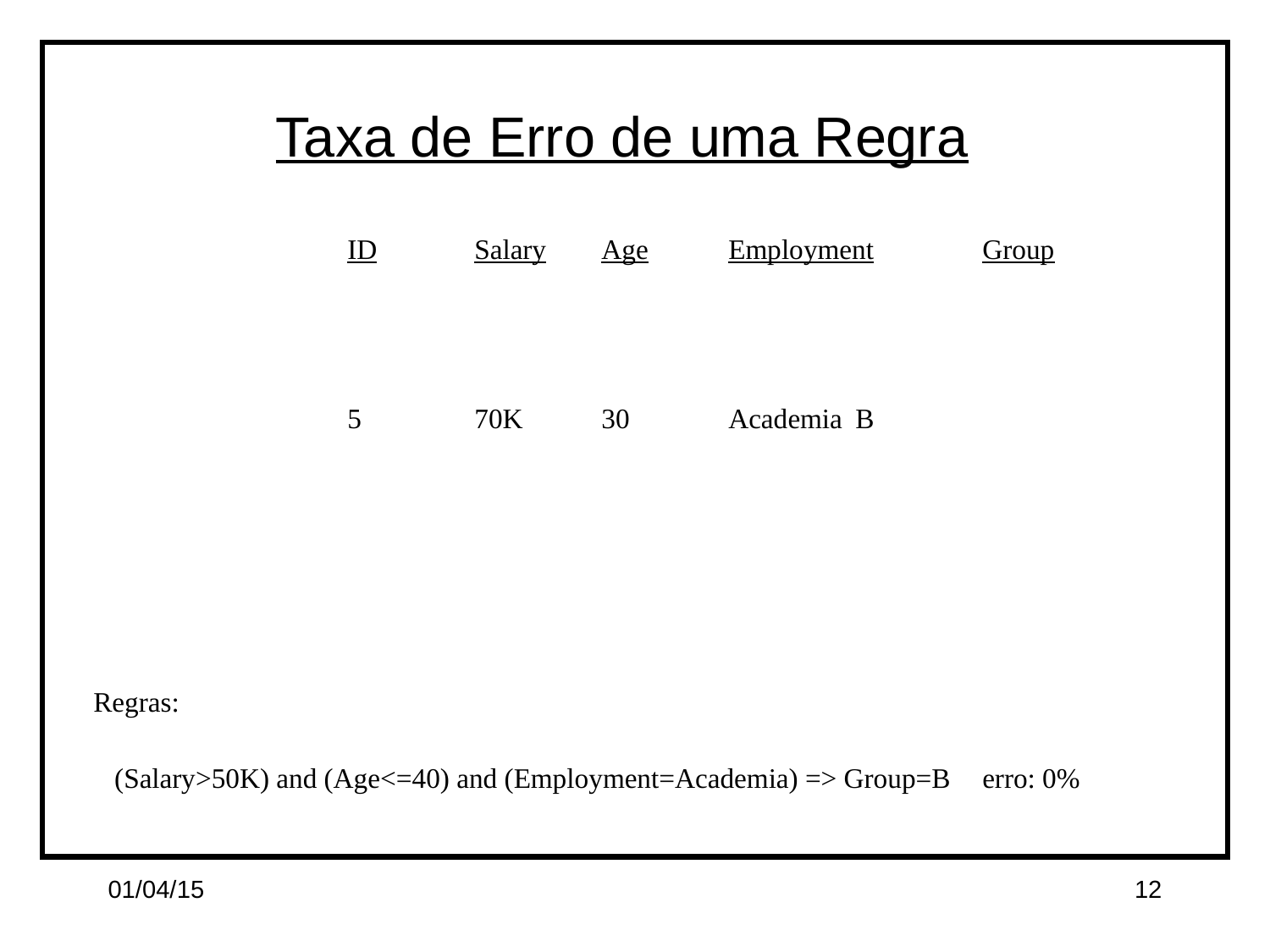

Taxa de Erro de uma Regra
		ID	Salary	Age	Employment	Group

		5	70K	30	Academia	B

Regras:

   (Salary>50K) and (Age<=40) and (Employment=Academia) => Group=B	erro: 0%

01/04/15
12